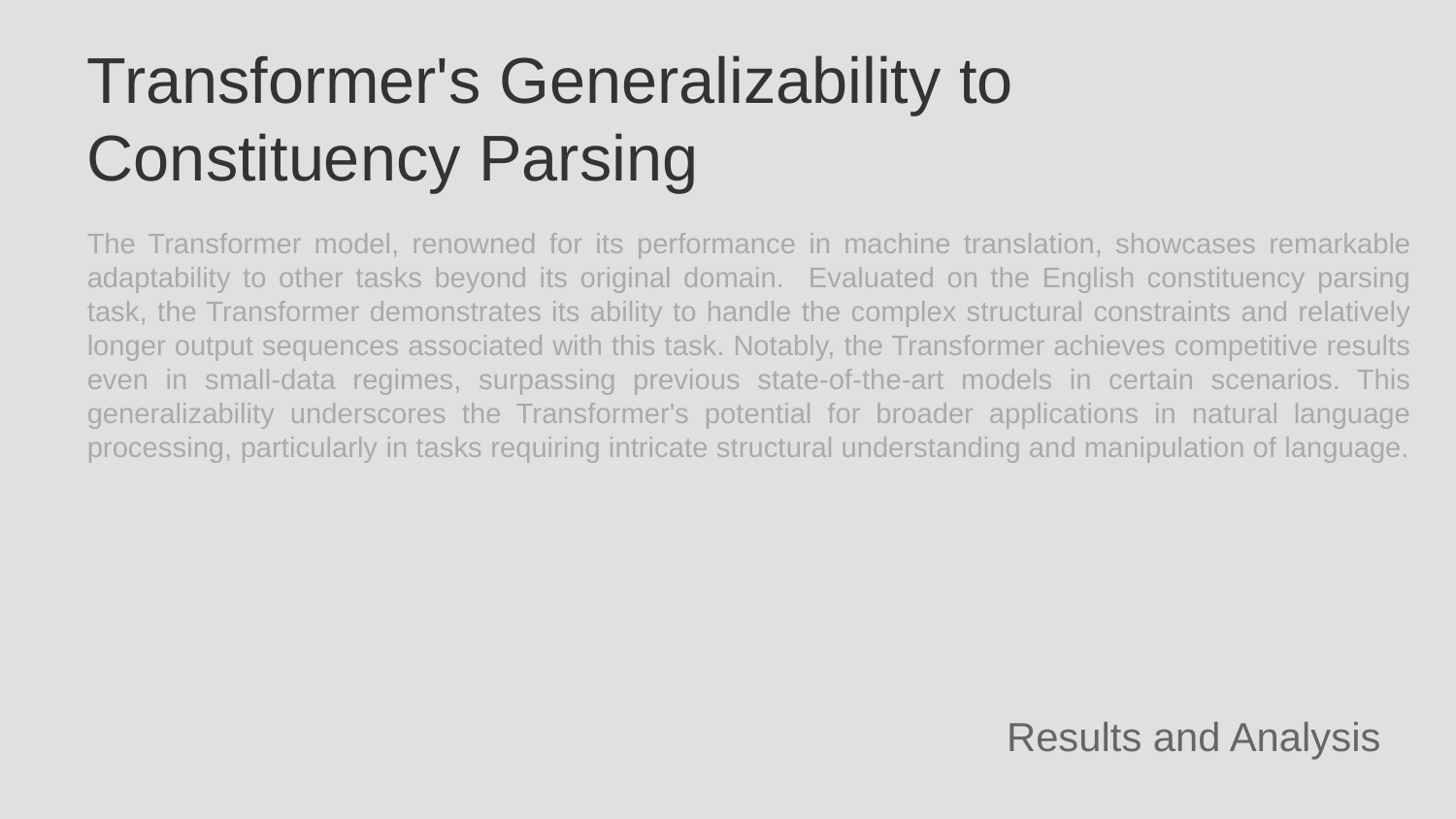

Transformer's Generalizability to Constituency Parsing
The Transformer model, renowned for its performance in machine translation, showcases remarkable adaptability to other tasks beyond its original domain.  Evaluated on the English constituency parsing task, the Transformer demonstrates its ability to handle the complex structural constraints and relatively longer output sequences associated with this task. Notably, the Transformer achieves competitive results even in small-data regimes, surpassing previous state-of-the-art models in certain scenarios. This generalizability underscores the Transformer's potential for broader applications in natural language processing, particularly in tasks requiring intricate structural understanding and manipulation of language.
Results and Analysis